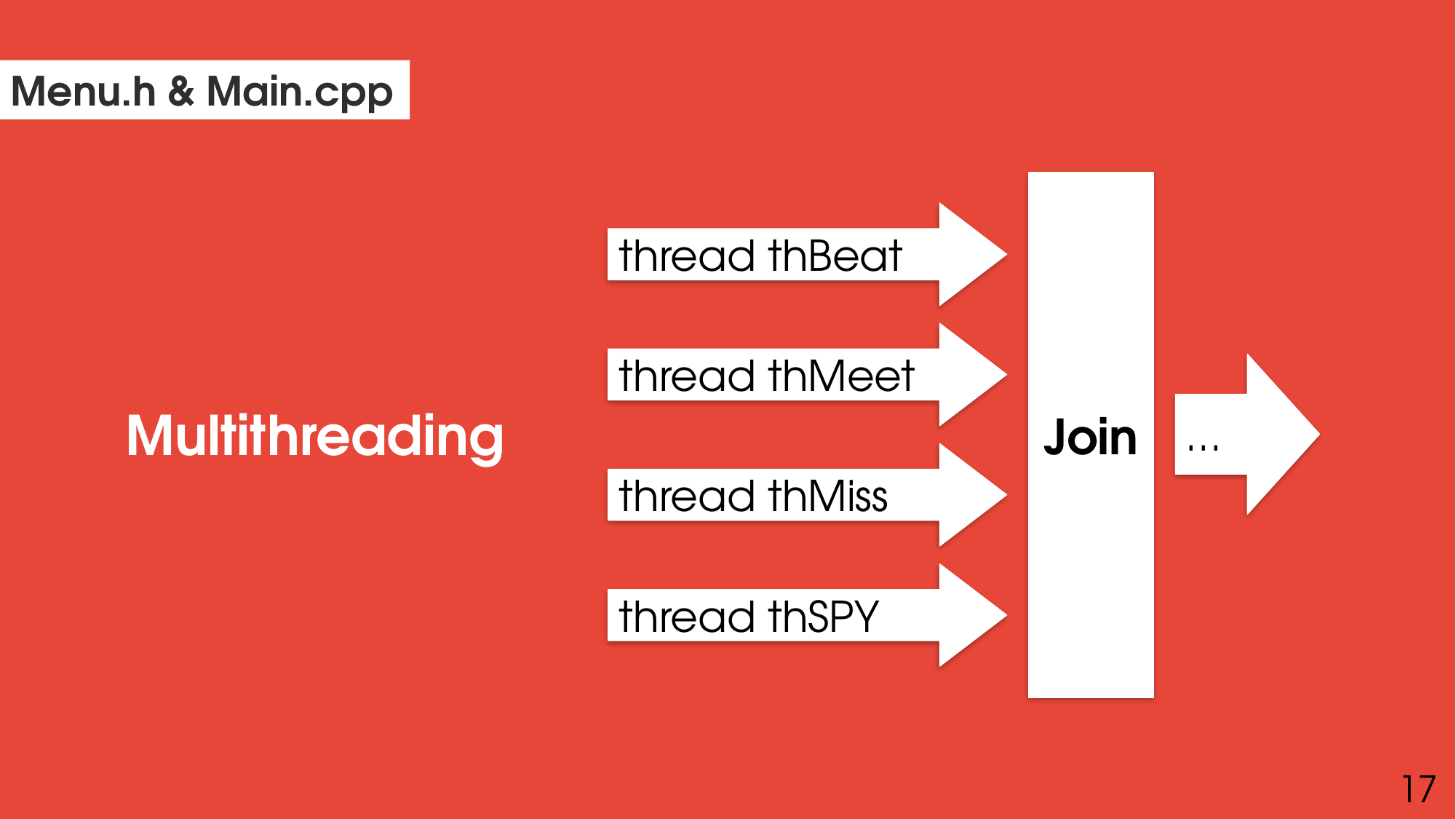

Menu.h & Main.cpp
Join
thread thBeat
thread thMeet
…
Multithreading
thread thMiss
thread thSPY
17